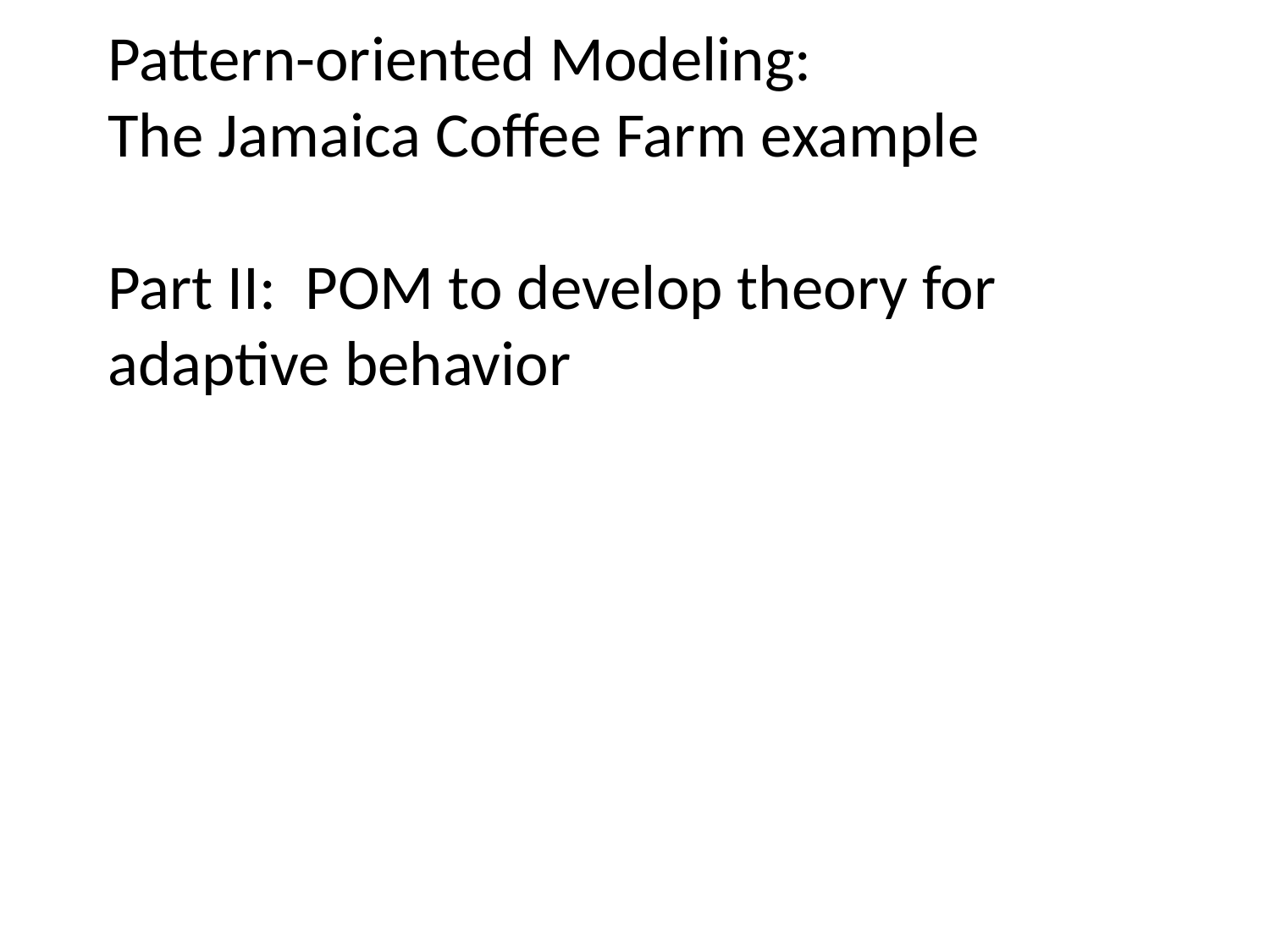

# Pattern-oriented Modeling: The Jamaica Coffee Farm example Part II:  POM to develop theory for adaptive behavior